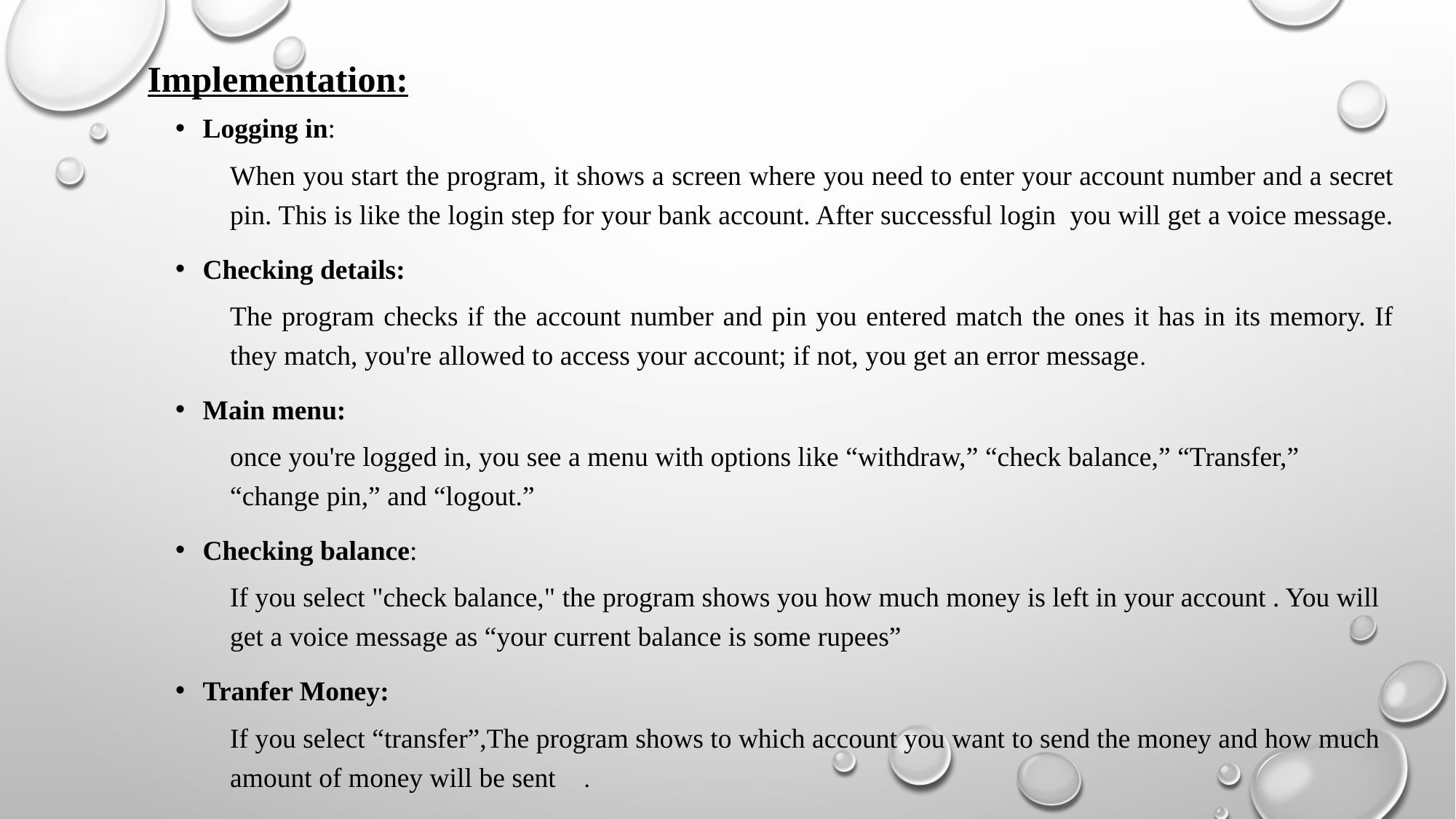

# Implementation:
Logging in:
When you start the program, it shows a screen where you need to enter your account number and a secret pin. This is like the login step for your bank account. After successful login  you will get a voice message.
Checking details:
The program checks if the account number and pin you entered match the ones it has in its memory. If they match, you're allowed to access your account; if not, you get an error message.
Main menu:
once you're logged in, you see a menu with options like “withdraw,” “check balance,” “Transfer,” “change pin,” and “logout.”
Checking balance:
If you select "check balance," the program shows you how much money is left in your account . You will get a voice message as “your current balance is some rupees”
Tranfer Money:
If you select “transfer”,The program shows to which account you want to send the money and how much amount of money will be sent    .